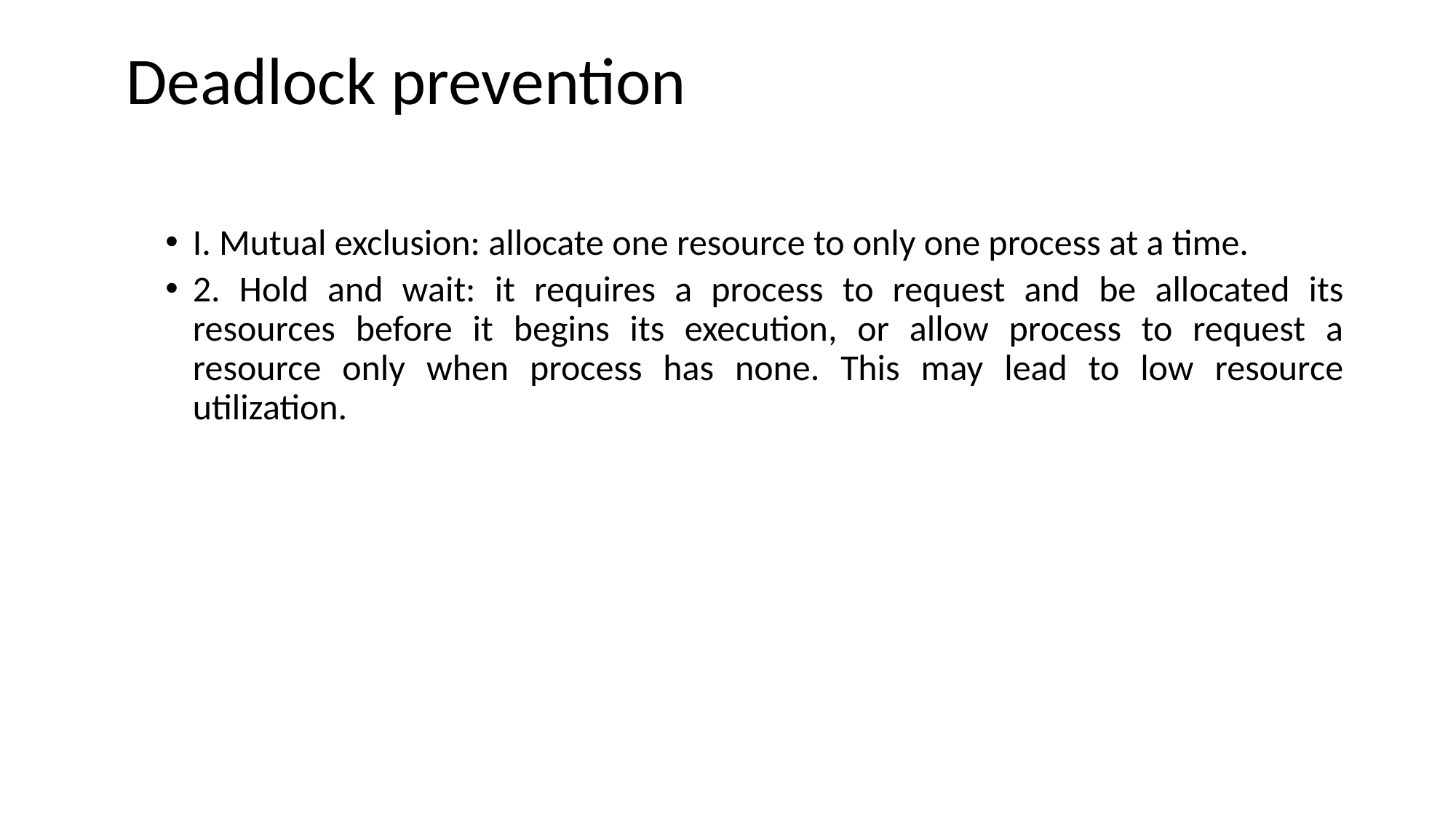

# Deadlock prevention
I. Mutual exclusion: allocate one resource to only one process at a time.
2. Hold and wait: it requires a process to request and be allocated its resources before it begins its execution, or allow process to request a resource only when process has none. This may lead to low resource utilization.